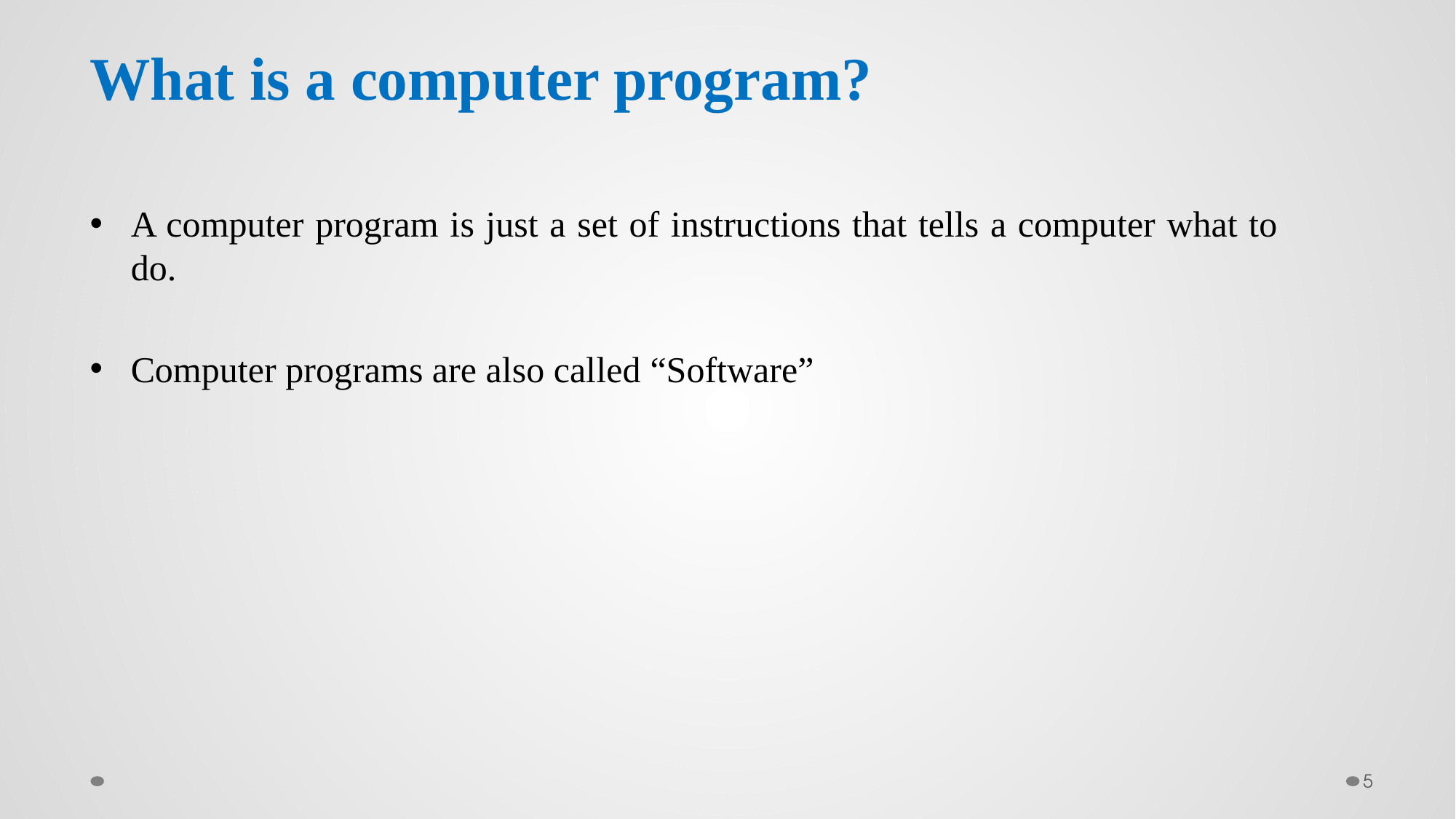

# What is a computer program?
A computer program is just a set of instructions that tells a computer what to do.

Computer programs are also called “Software”
5